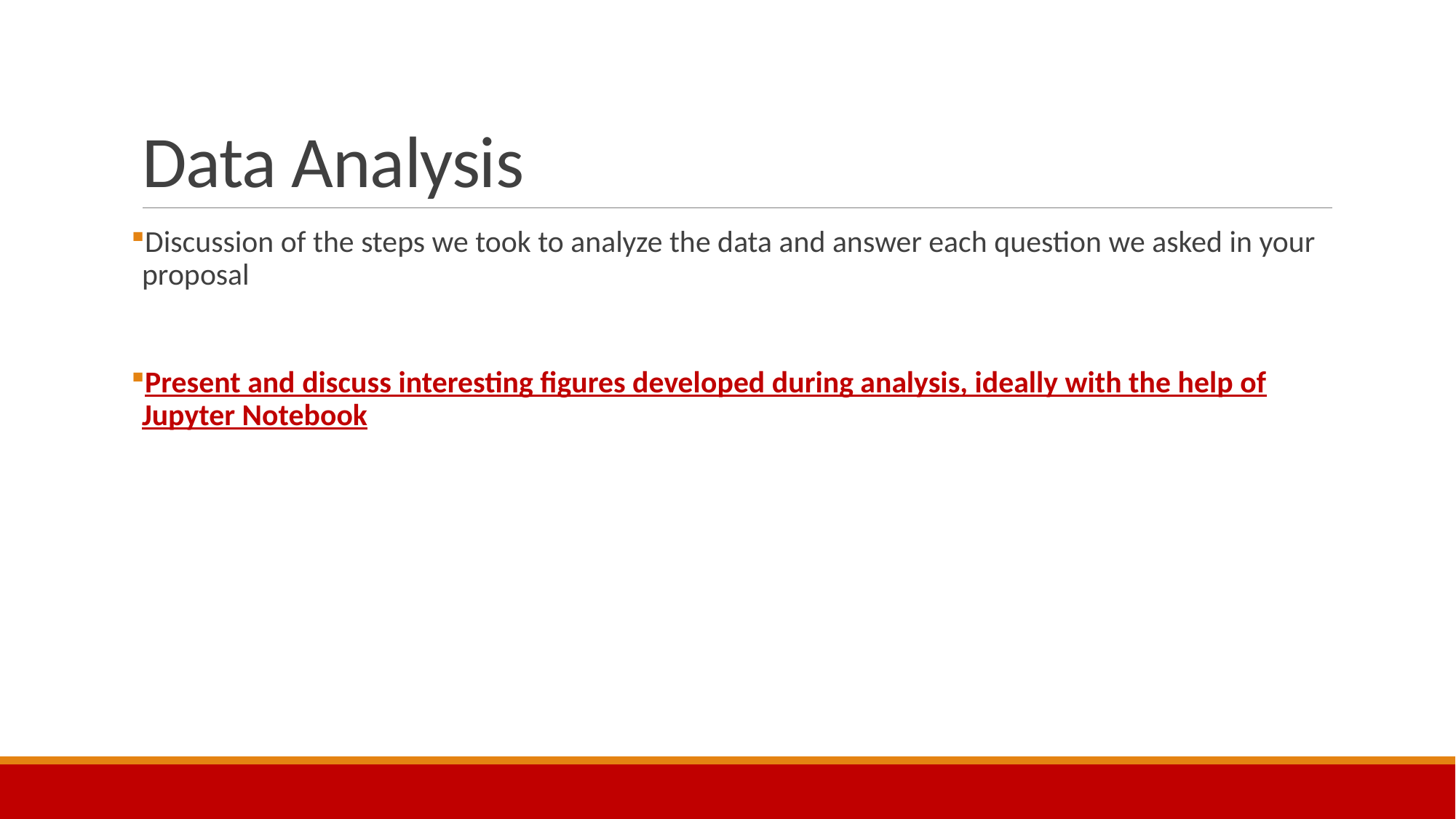

# Data Analysis
Discussion of the steps we took to analyze the data and answer each question we asked in your proposal

Present and discuss interesting figures developed during analysis, ideally with the help of Jupyter Notebook